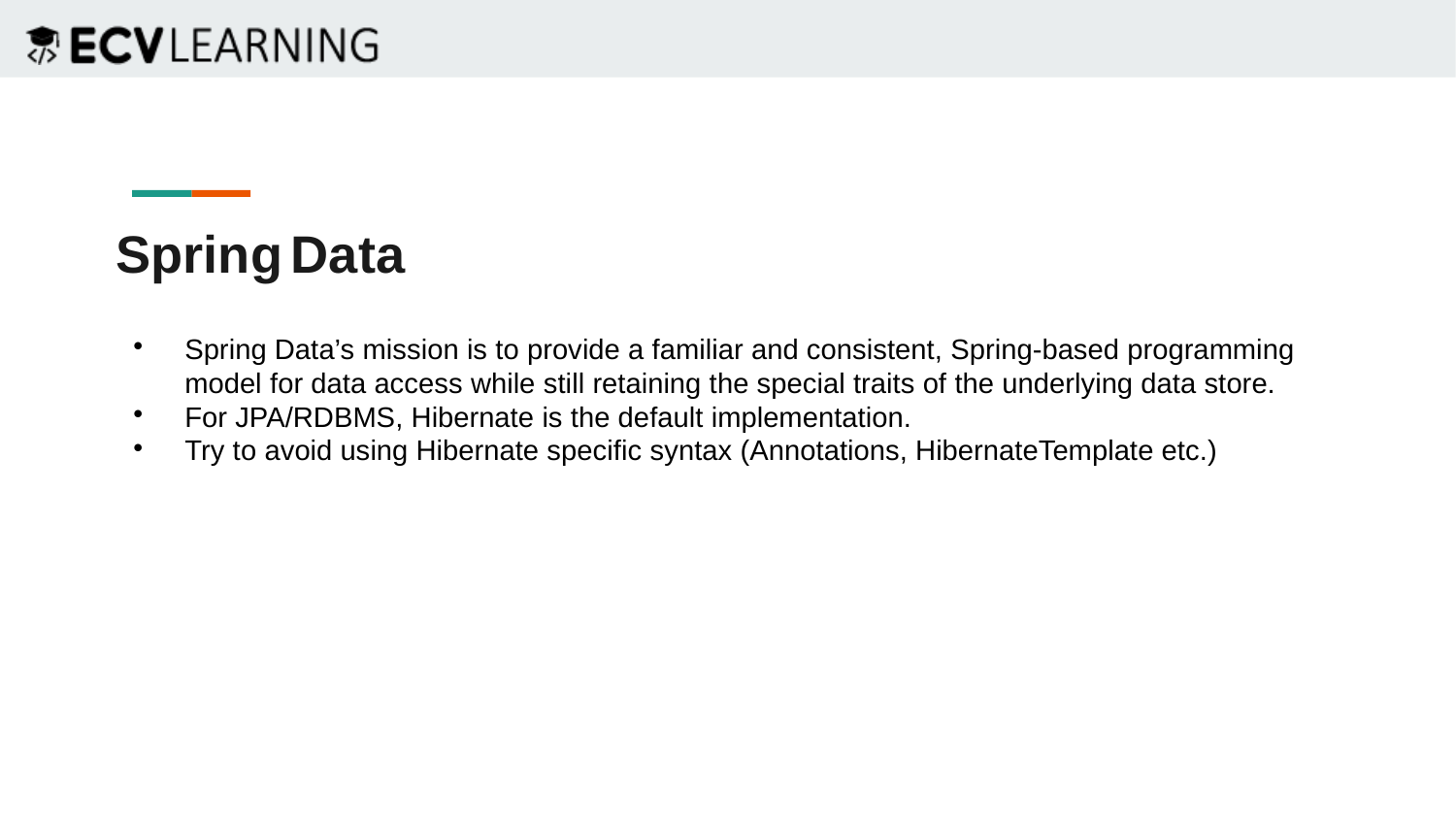

Spring Data
Spring Data’s mission is to provide a familiar and consistent, Spring-based programming model for data access while still retaining the special traits of the underlying data store.
For JPA/RDBMS, Hibernate is the default implementation.
Try to avoid using Hibernate specific syntax (Annotations, HibernateTemplate etc.)